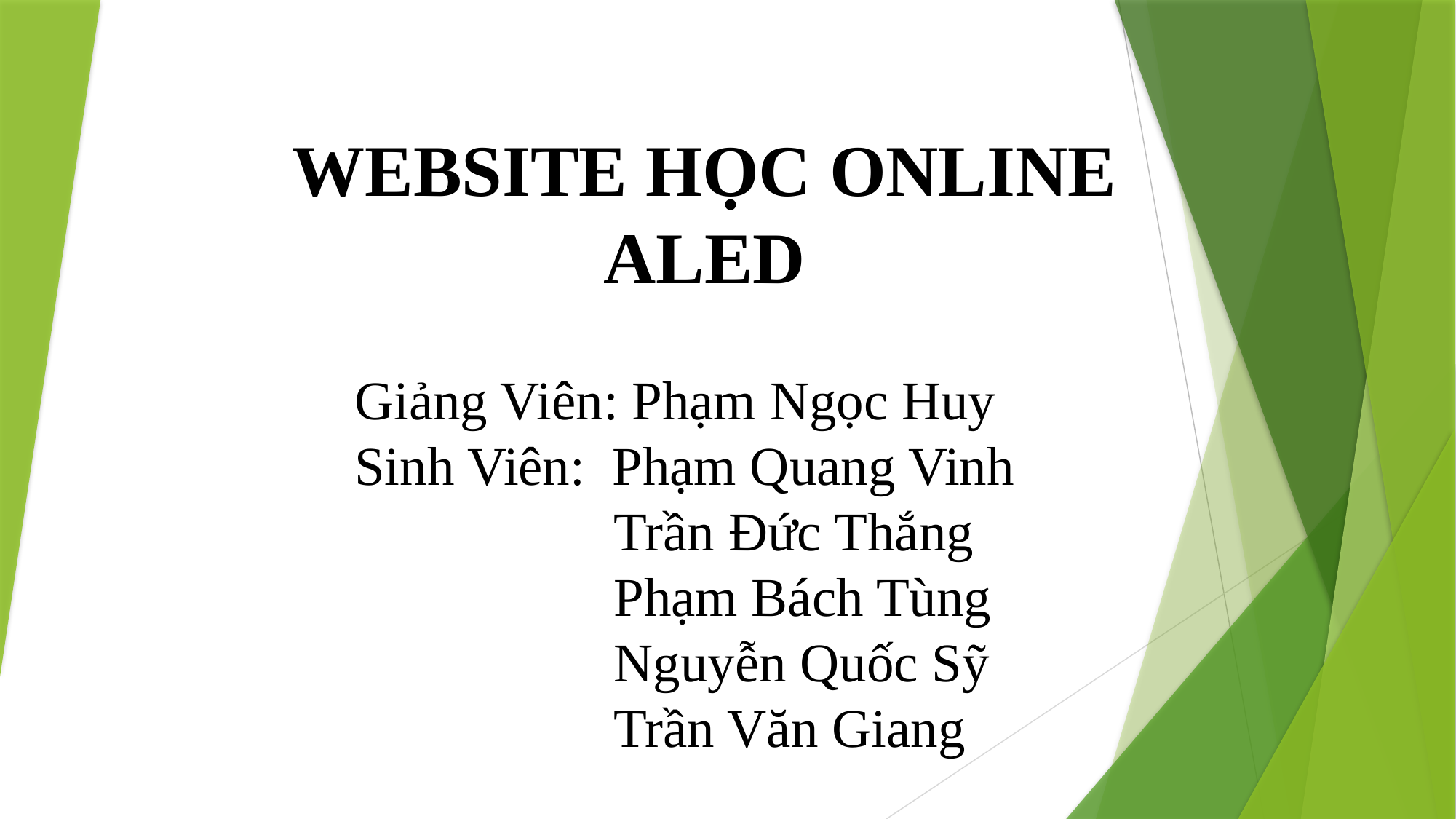

WEBSITE HỌC ONLINE ALED
Giảng Viên: Phạm Ngọc Huy
Sinh Viên:  Phạm Quang Vinh
 		   Trần Đức Thắng
		   Phạm Bách Tùng
		   Nguyễn Quốc Sỹ
		   Trần Văn Giang